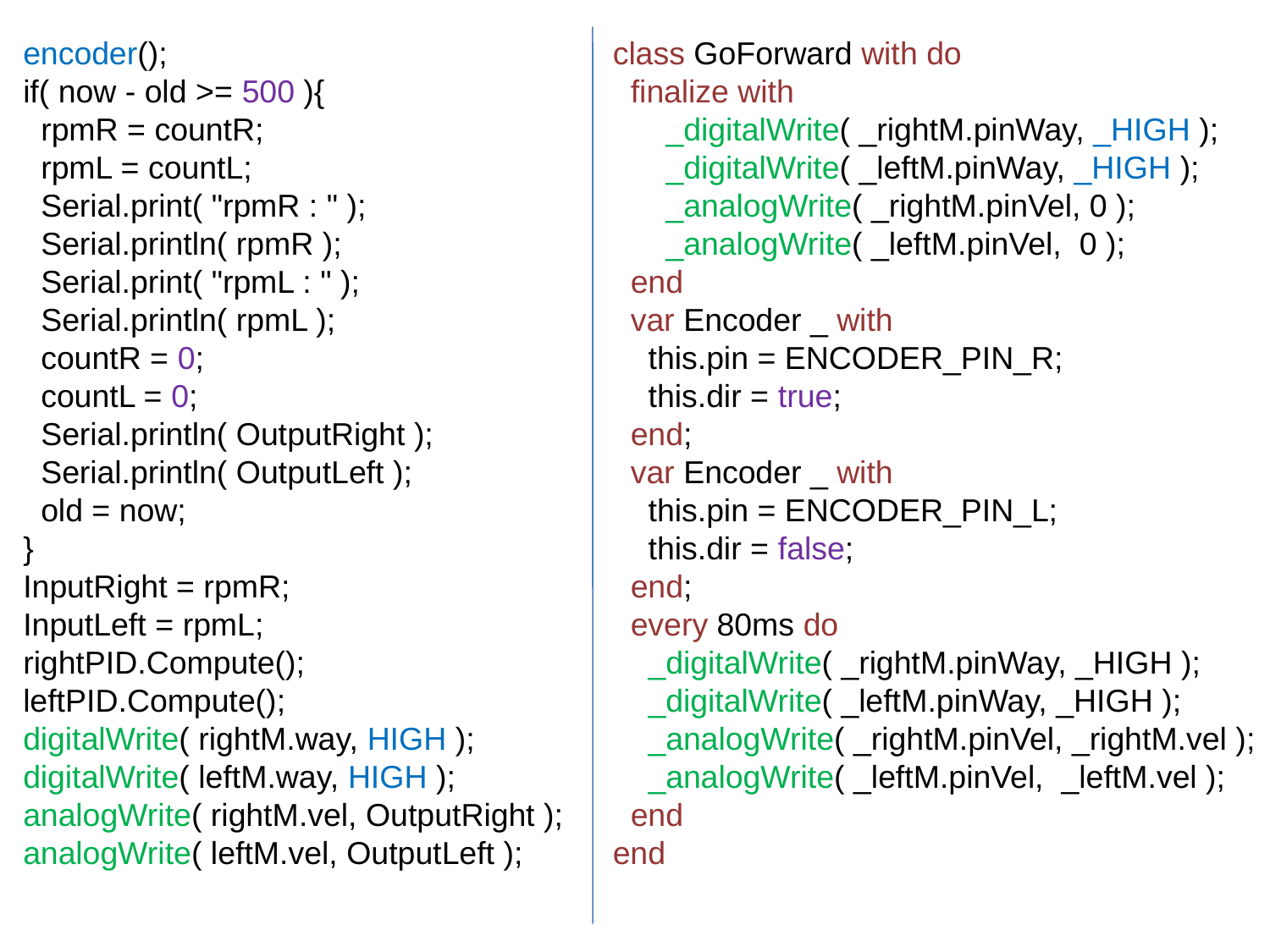

encoder();
if( now - old >= 500 ){
  rpmR = countR;
  rpmL = countL;
  Serial.print( "rpmR : " );
  Serial.println( rpmR );
  Serial.print( "rpmL : " );
  Serial.println( rpmL );
  countR = 0;
  countL = 0;
  Serial.println( OutputRight );
  Serial.println( OutputLeft );
  old = now;
}
InputRight = rpmR;
InputLeft = rpmL;
rightPID.Compute();
leftPID.Compute();
digitalWrite( rightM.way, HIGH );
digitalWrite( leftM.way, HIGH );
analogWrite( rightM.vel, OutputRight ); analogWrite( leftM.vel, OutputLeft );

class GoForward with do
  finalize with
      _digitalWrite( _rightM.pinWay, _HIGH );
      _digitalWrite( _leftM.pinWay, _HIGH );
      _analogWrite( _rightM.pinVel, 0 );
      _analogWrite( _leftM.pinVel,  0 );
  end
  var Encoder _ with
    this.pin = ENCODER_PIN_R;
    this.dir = true;
  end;
  var Encoder _ with
    this.pin = ENCODER_PIN_L;
    this.dir = false;
  end;
  every 80ms do
    _digitalWrite( _rightM.pinWay, _HIGH );
    _digitalWrite( _leftM.pinWay, _HIGH );
    _analogWrite( _rightM.pinVel, _rightM.vel );
    _analogWrite( _leftM.pinVel,  _leftM.vel );
  end
end